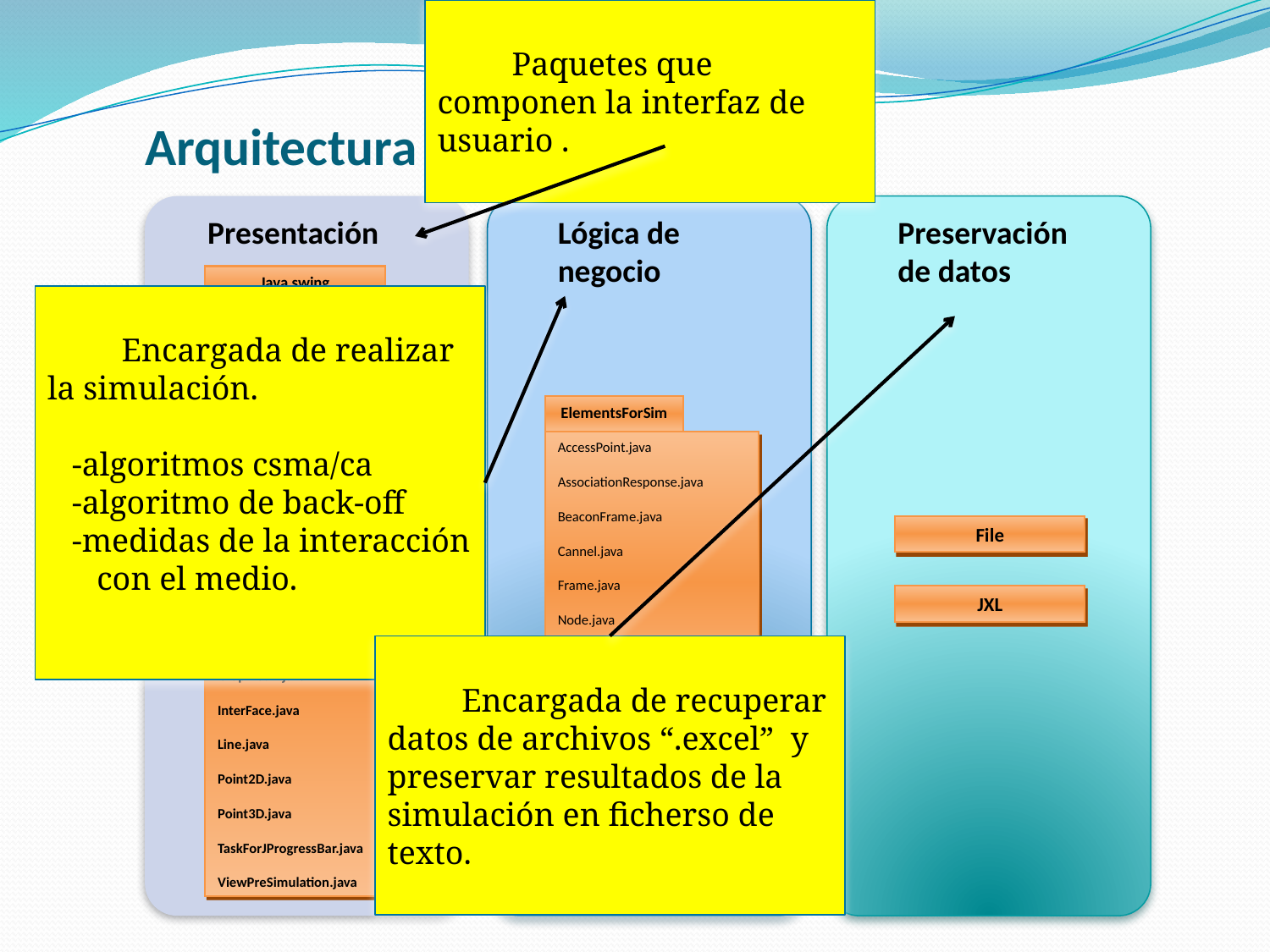

Paquetes que componen la interfaz de usuario .

# Arquitectura Software:

Presentación
Preservación de datos
Lógica de negocio
Java swing

Java chart

         Encargada de realizar  la simulación.

   -algoritmos csma/ca
   -algoritmo de back-off
   -medidas de la interacción       con el medio.

Interfaz

ObstacleConfigurationPanel.java
NodeConfigurationPanel.java
AccessPointConfigurationPanel.java
DataSet.java
ConfigSensitivity.java
GraphicRepresentation.java
Graphic3D.java
InterFace.java
Line.java
Point2D.java
Point3D.java
TaskForJProgressBar.java
ViewPreSimulation.java

ElementsForSim

AccessPoint.java
AssociationResponse.java
BeaconFrame.java
Cannel.java
Frame.java
Node.java
RequestFrame.java
WirelessChannel.java

File

JXL

         Encargada de recuperar datos de archivos “.excel”  y preservar resultados de la simulación en ficherso de texto.